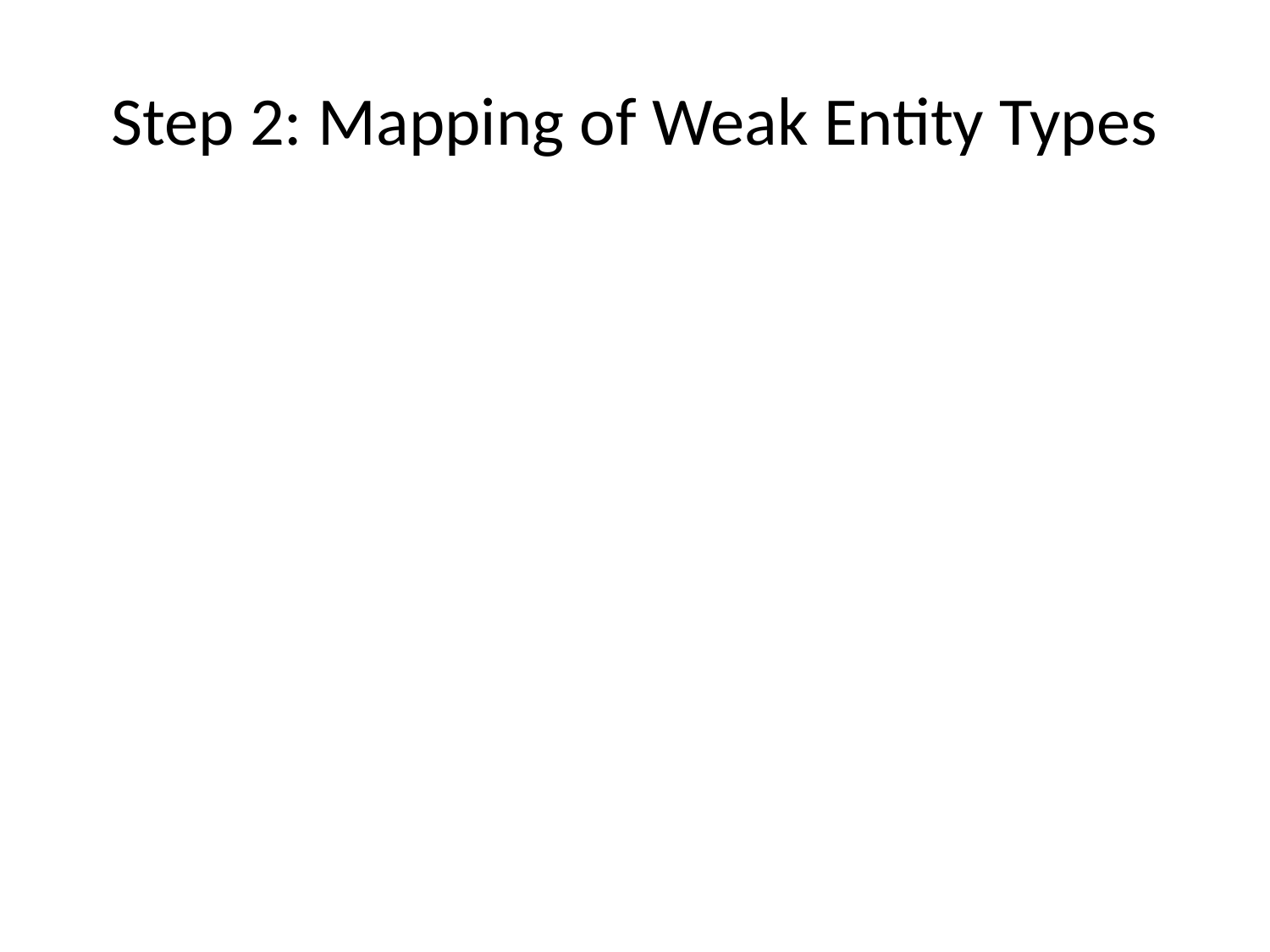

# Step 2: Mapping of Weak Entity Types